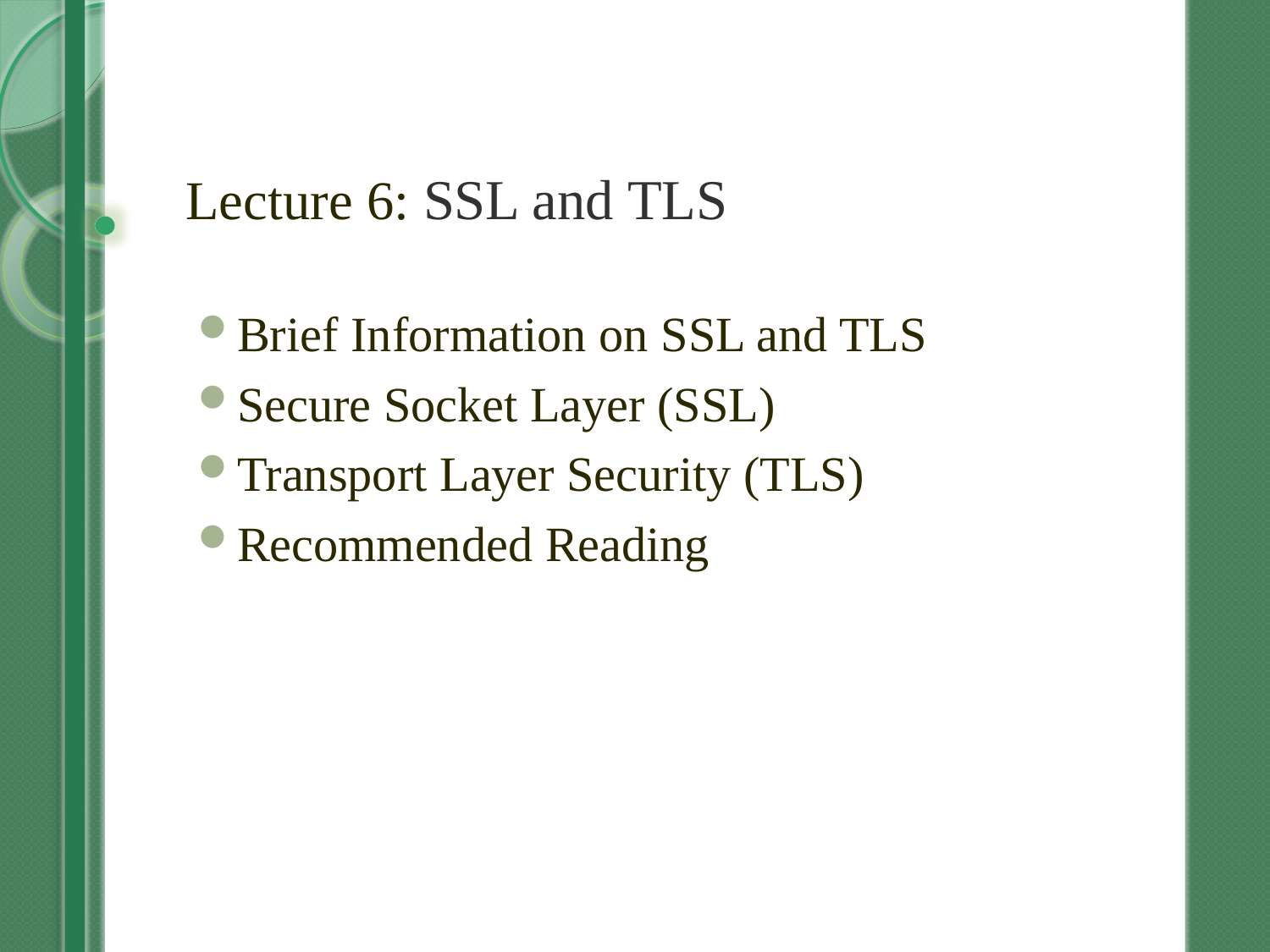

# Lecture 6: SSL and TLS
Brief Information on SSL and TLS
Secure Socket Layer (SSL)
Transport Layer Security (TLS)
Recommended Reading